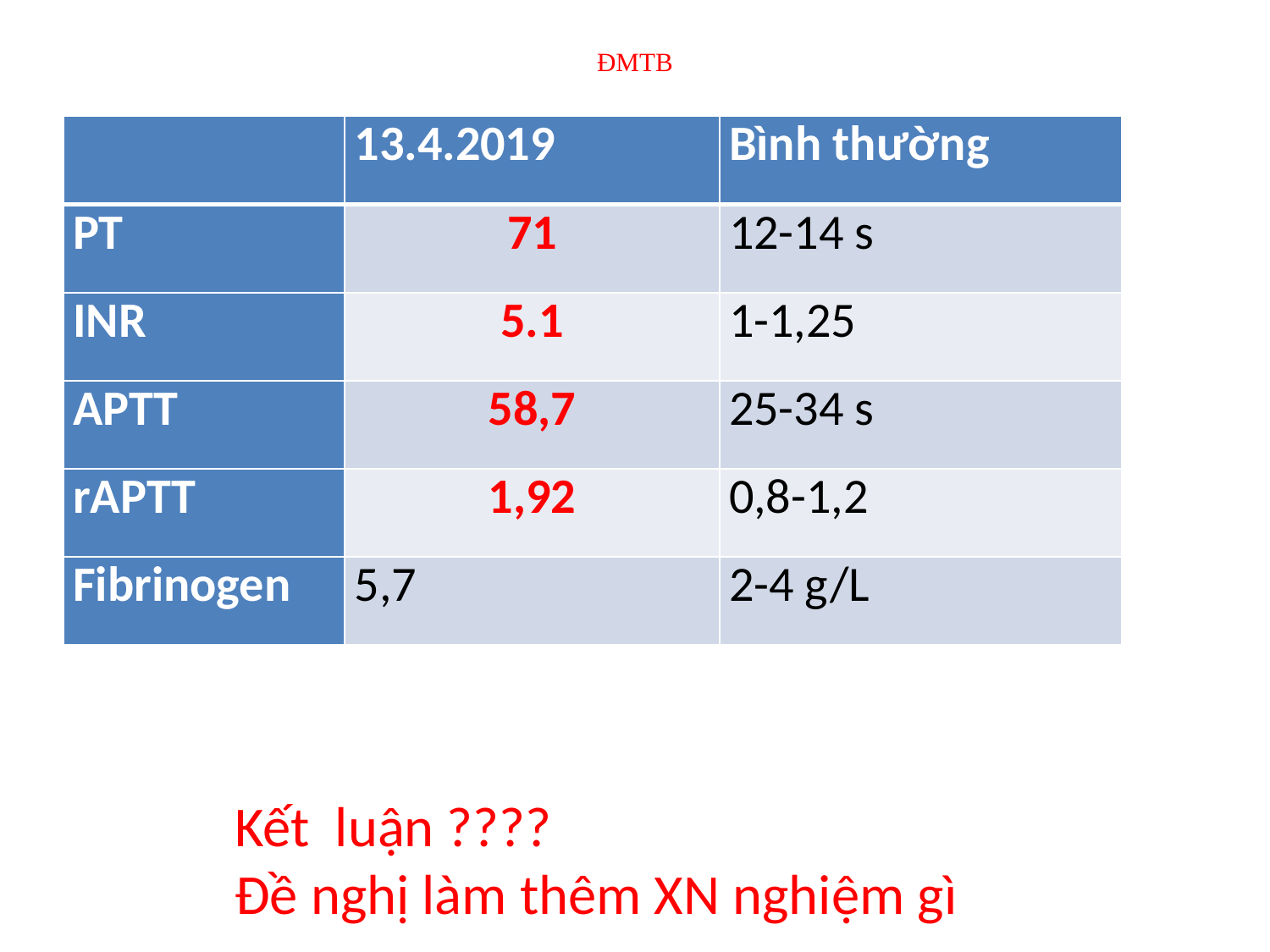

# ĐMTB
|  | 13.4.2019 | Bình thường |
| --- | --- | --- |
| PT | 71 | 12-14 s |
| INR | 5.1 | 1-1,25 |
| APTT | 58,7 | 25-34 s |
| rAPTT | 1,92 | 0,8-1,2 |
| Fibrinogen | 5,7 | 2-4 g/L |
Kết  luận ????
Đề nghị làm thêm XN nghiệm gì